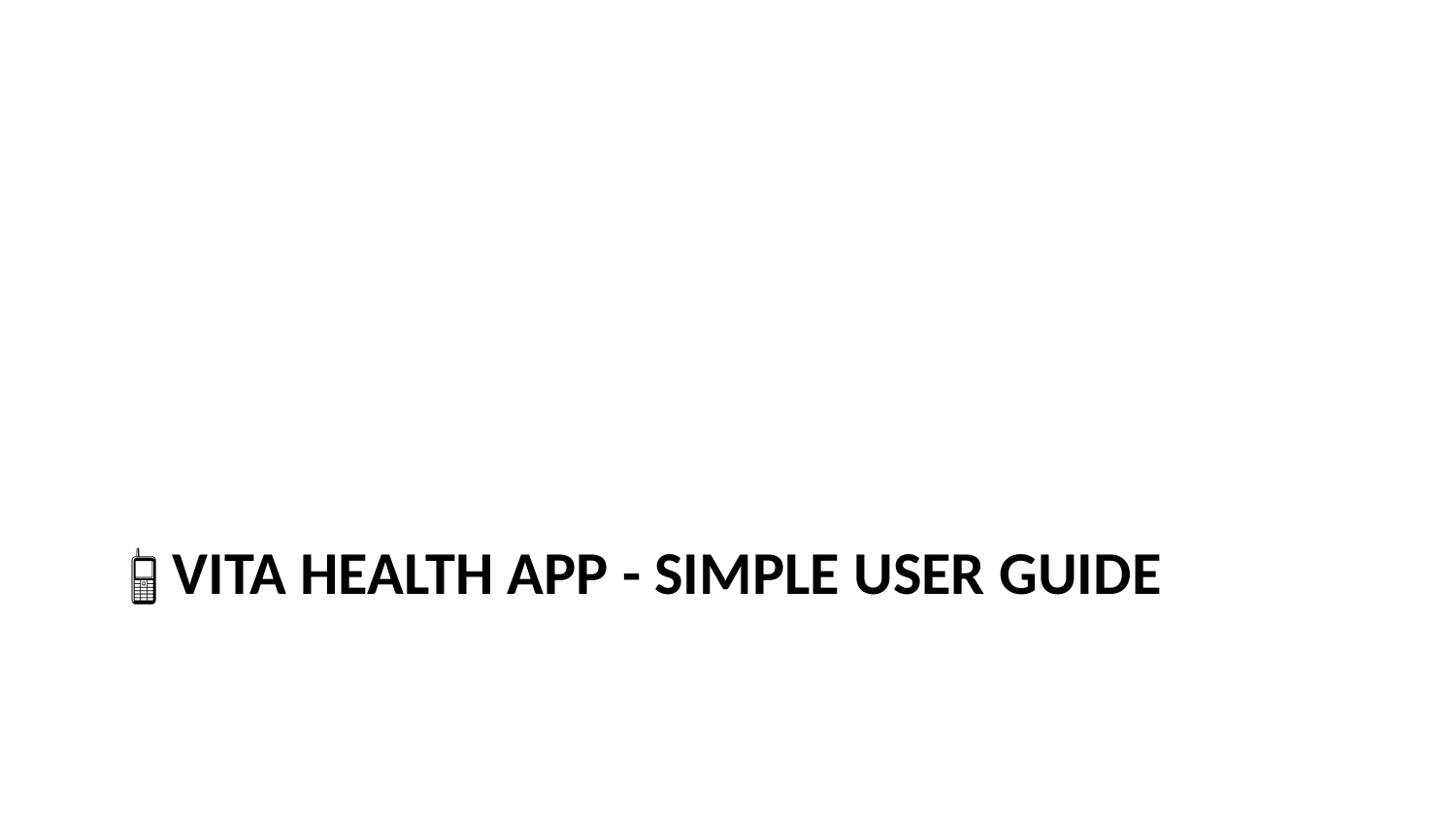

# 📱 Vita Health App - Simple User Guide